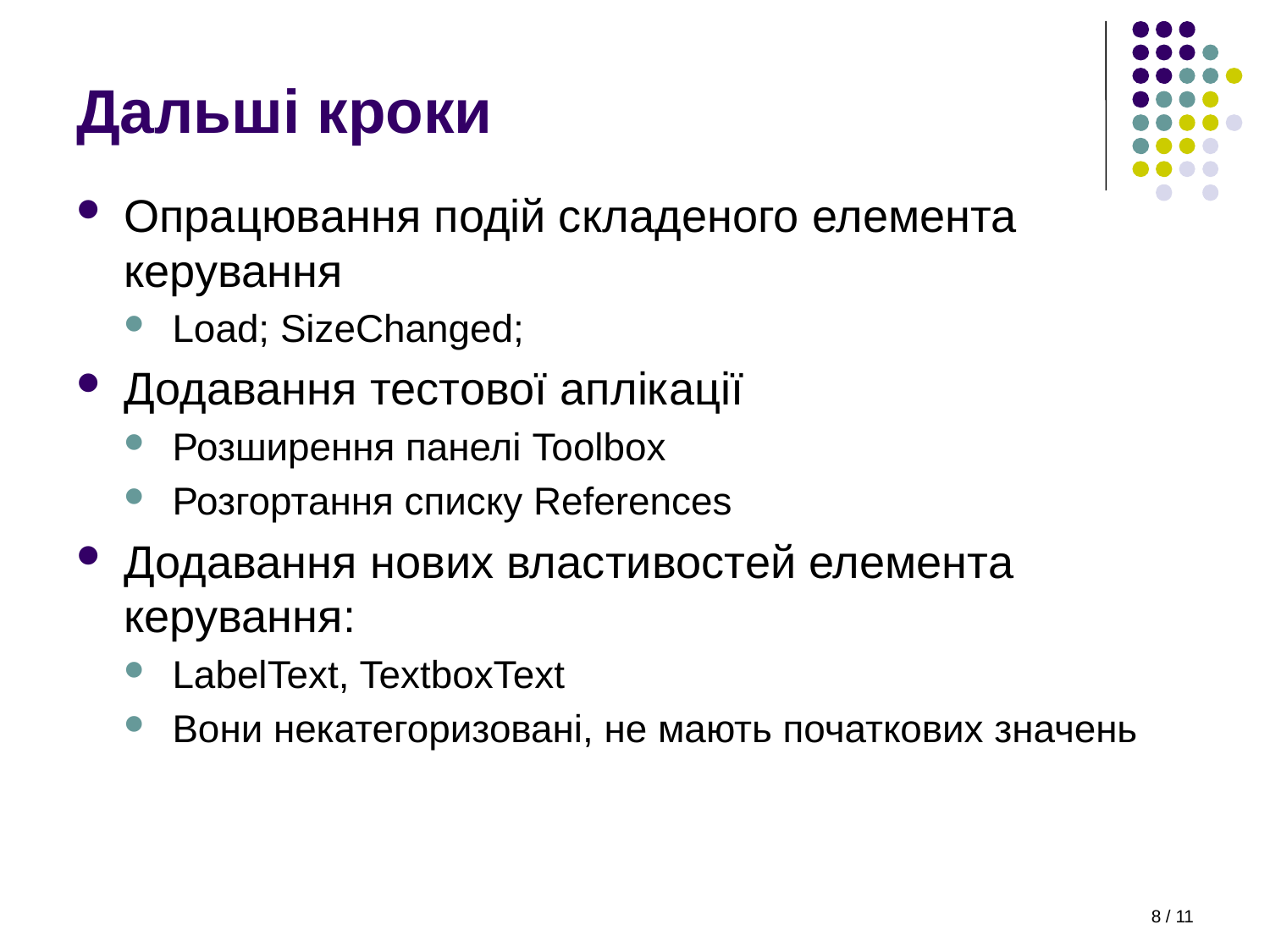

# Дальші кроки
Опрацювання подій складеного елемента керування
Load; SizeChanged;
Додавання тестової аплікації
Розширення панелі Toolbox
Розгортання списку References
Додавання нових властивостей елемента керування:
LabelText, TextboxText
Вони некатегоризовані, не мають початкових значень
8 / 11